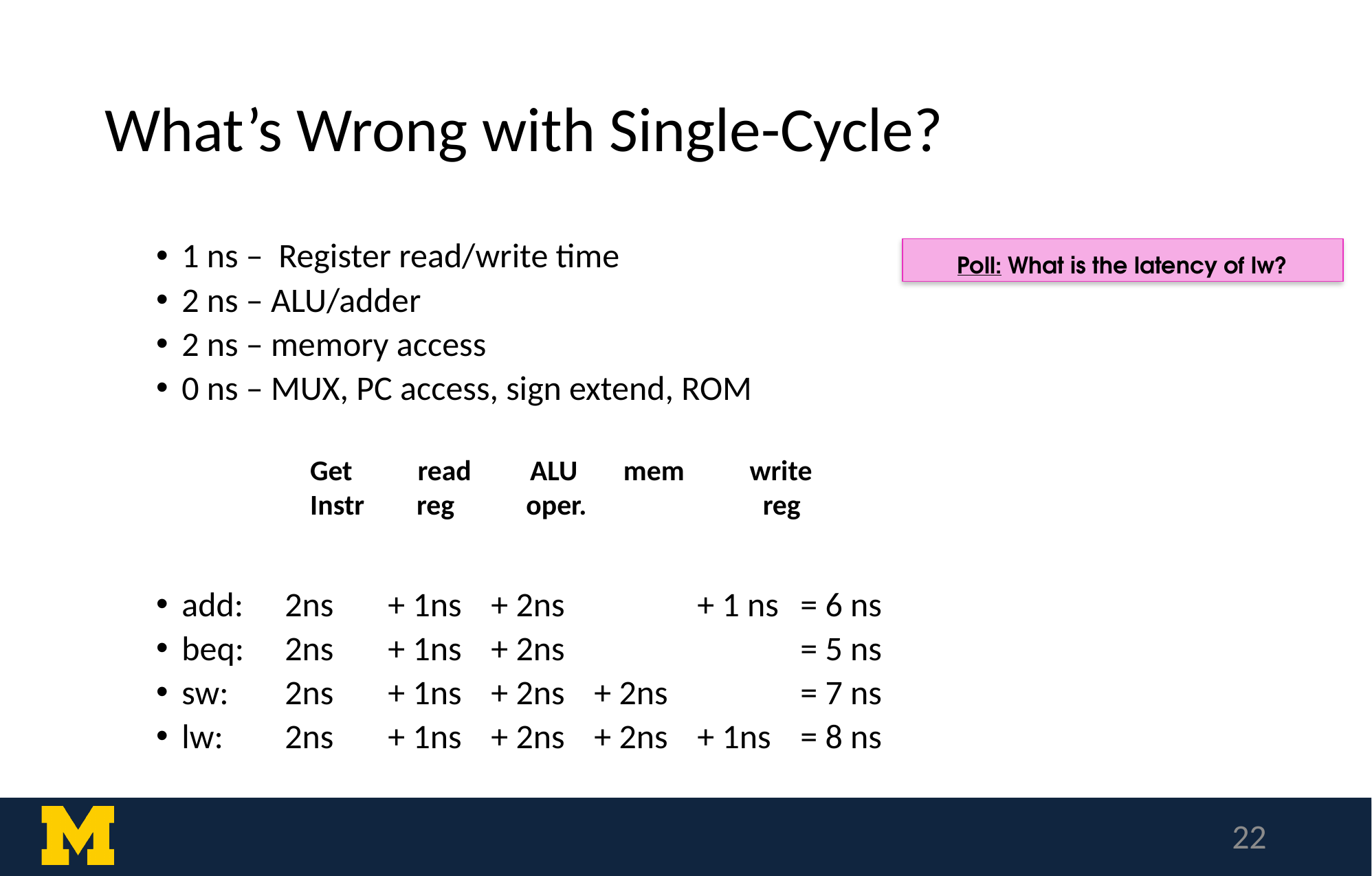

# What’s Wrong with Single-Cycle?
1 ns –  Register read/write time
2 ns – ALU/adder
2 ns – memory access
0 ns – MUX, PC access, sign extend, ROM

add:	2ns	+ 1ns 	+ 2ns		+ 1 ns	= 6 ns
beq:	2ns	+ 1ns	+ 2ns			= 5 ns
sw:	2ns	+ 1ns	+ 2ns	+ 2ns		= 7 ns
lw:	2ns	+ 1ns	+ 2ns	+ 2ns 	+ 1ns	= 8 ns

Poll: What is the latency of lw?
Get          read         ALU       mem          write
Instr        reg           oper.                           reg
22